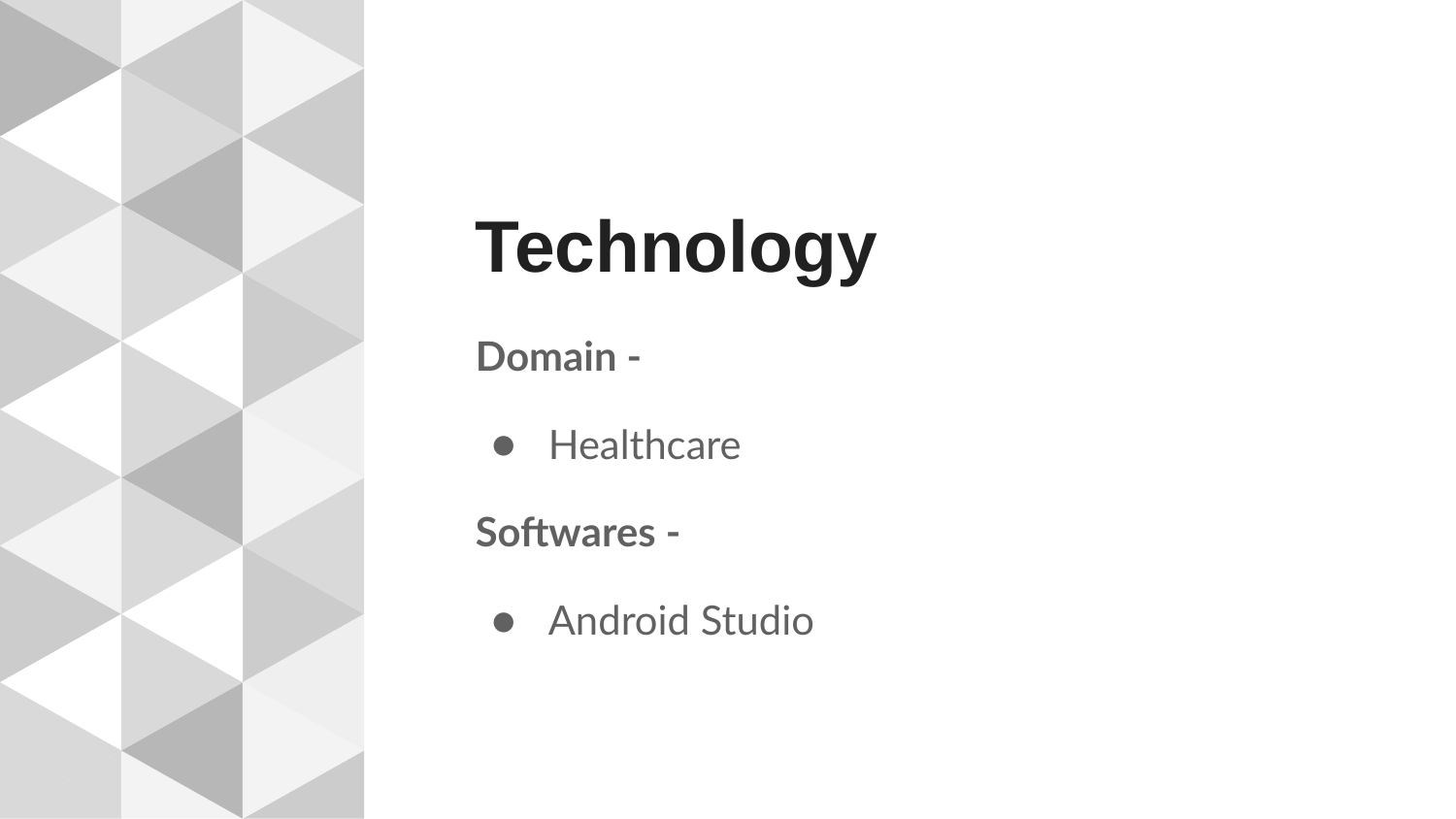

# Technology
Domain -
Healthcare
Softwares -
Android Studio